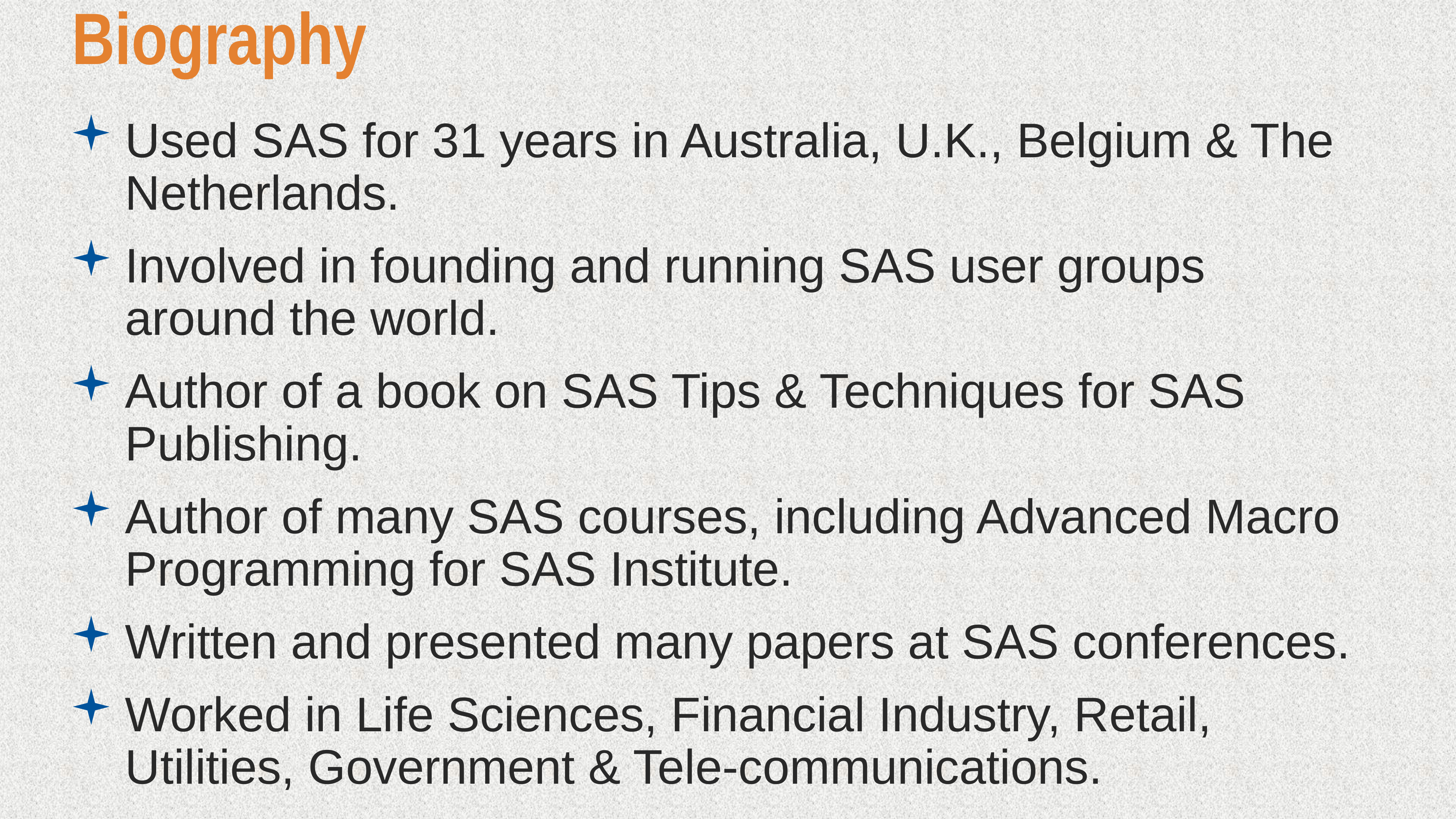

# Biography
Used SAS for 31 years in Australia, U.K., Belgium & The Netherlands.
Involved in founding and running SAS user groups around the world.
Author of a book on SAS Tips & Techniques for SAS Publishing.
Author of many SAS courses, including Advanced Macro Programming for SAS Institute.
Written and presented many papers at SAS conferences.
Worked in Life Sciences, Financial Industry, Retail, Utilities, Government & Tele-communications.